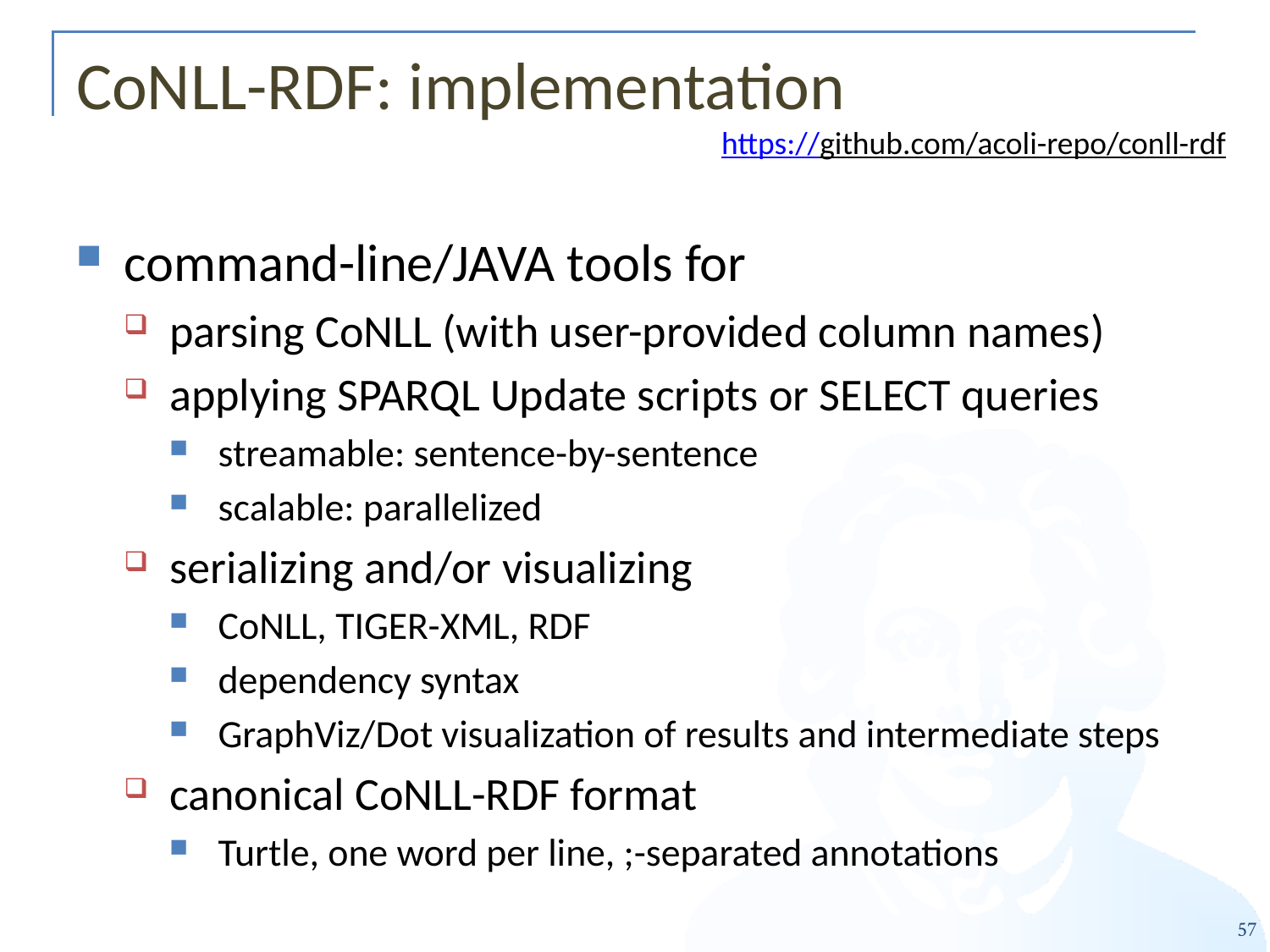

# CoNLL-RDF: implementation
https://github.com/acoli-repo/conll-rdf
command-line/JAVA tools for
parsing CoNLL (with user-provided column names)
applying SPARQL Update scripts or SELECT queries
streamable: sentence-by-sentence
scalable: parallelized
serializing and/or visualizing
CoNLL, TIGER-XML, RDF
dependency syntax
GraphViz/Dot visualization of results and intermediate steps
canonical CoNLL-RDF format
Turtle, one word per line, ;-separated annotations
57